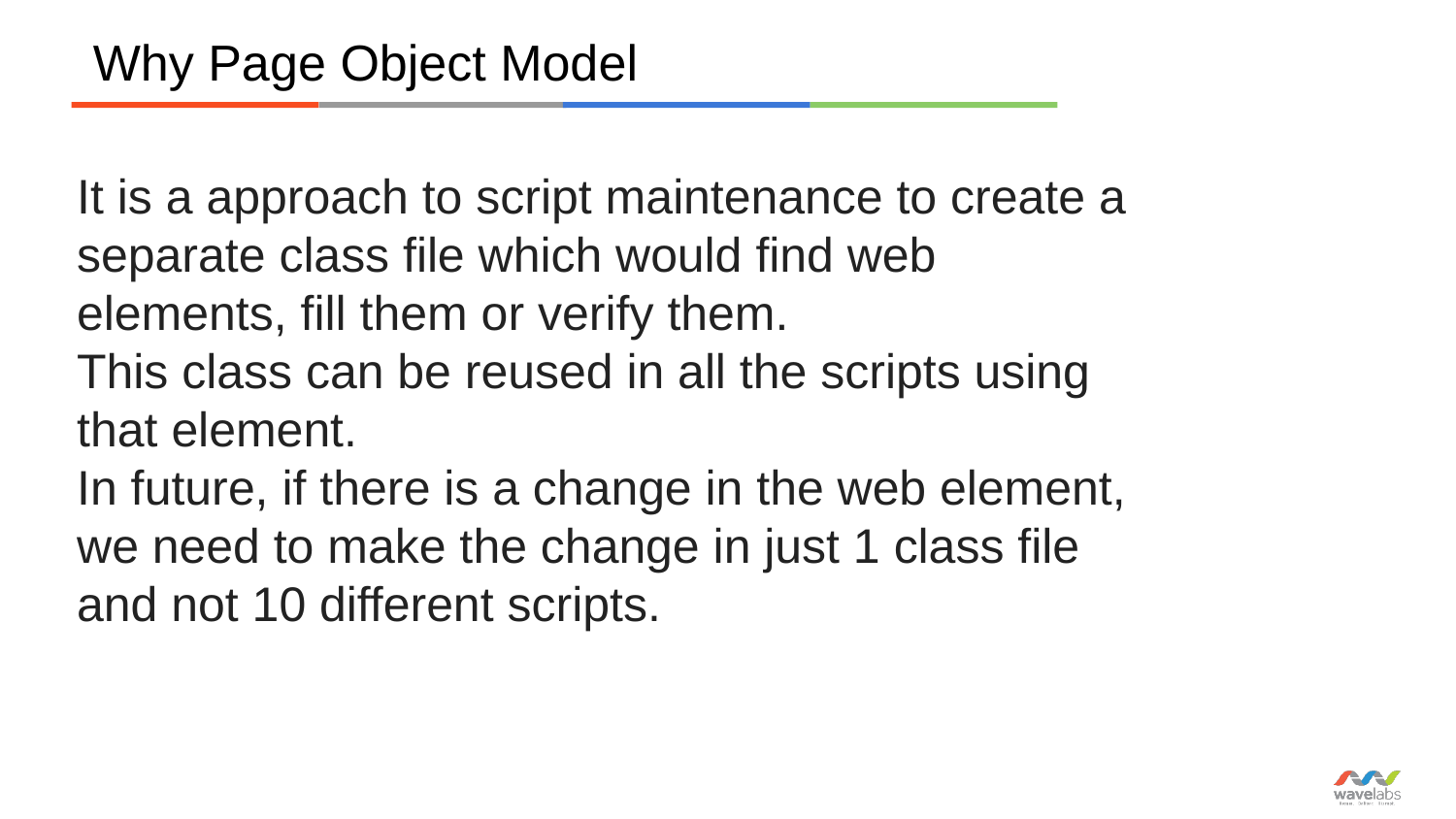

Why Page Object Model

It is a approach to script maintenance to create a separate class file which would find web elements, fill them or verify them.
This class can be reused in all the scripts using that element.
In future, if there is a change in the web element, we need to make the change in just 1 class file and not 10 different scripts.